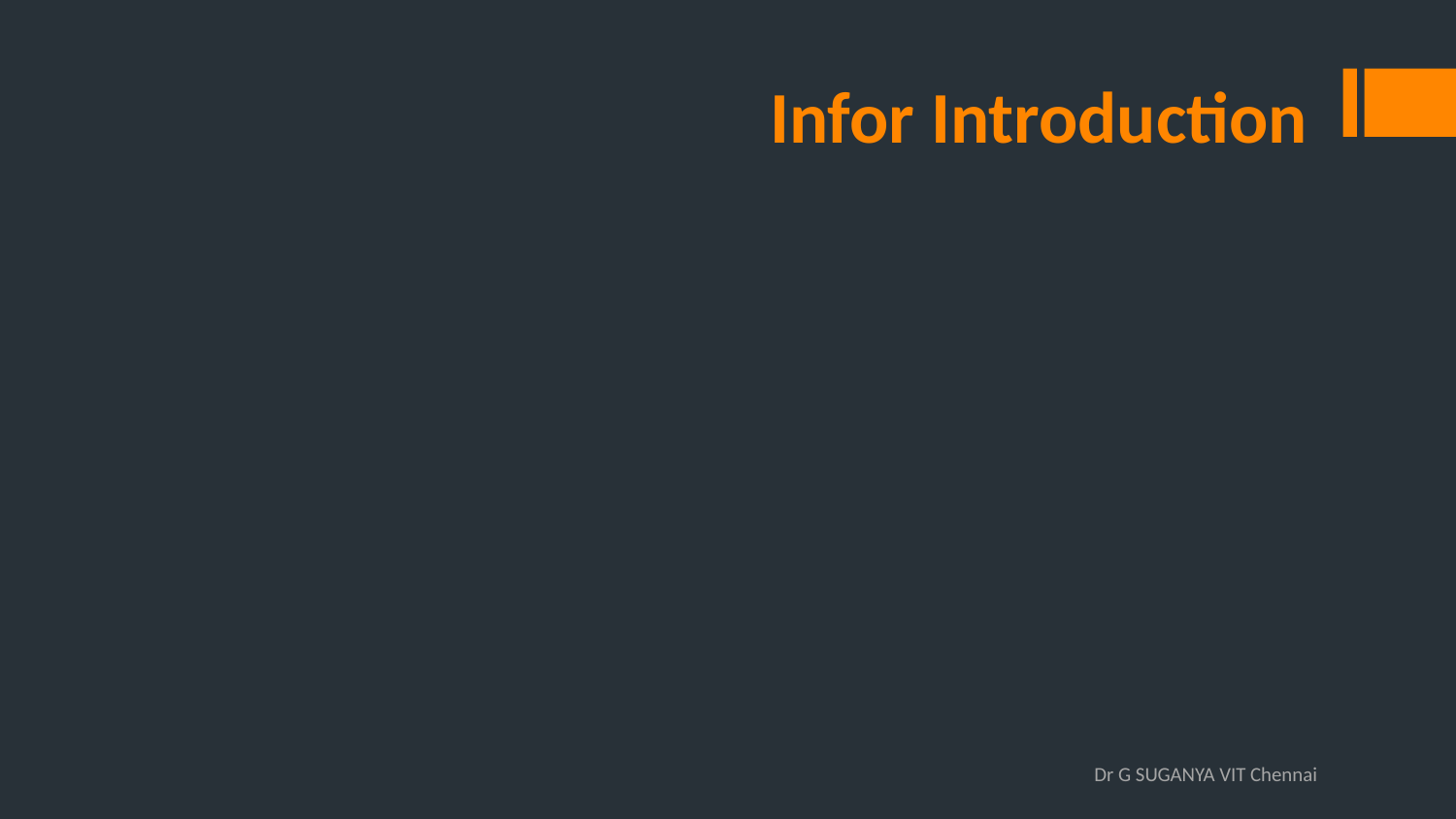

Infor Introduction
Dr G SUGANYA VIT Chennai